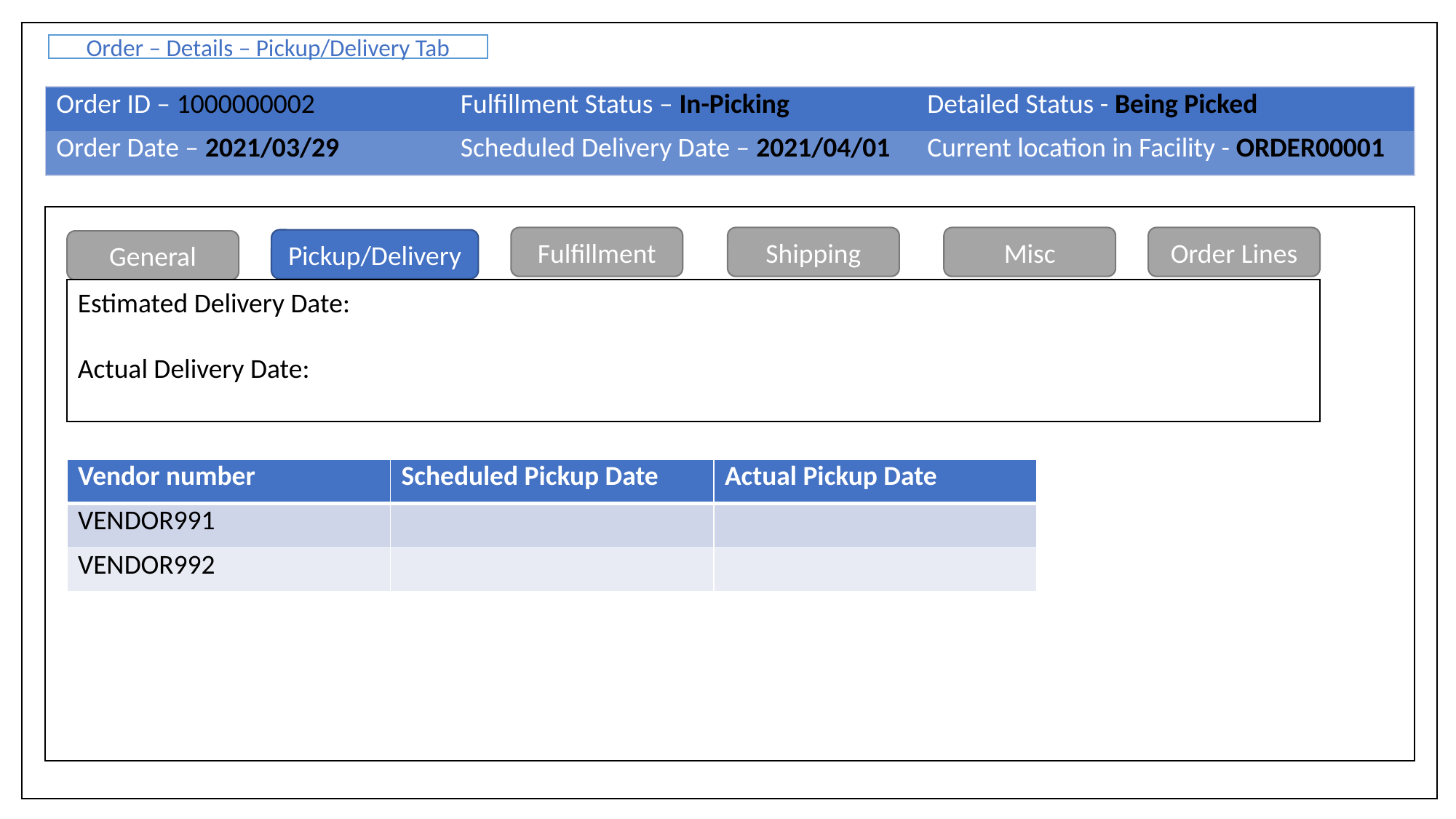

Order – Details – Pickup/Delivery Tab
| Order ID – 1000000002 | Fulfillment Status – In-Picking | Detailed Status - Being Picked |
| --- | --- | --- |
| Order Date – 2021/03/29 | Scheduled Delivery Date – 2021/04/01 | Current location in Facility - ORDER00001 |

Order Lines
Fulfillment
Shipping
Misc
Pickup/Delivery
General
Estimated Delivery Date:

Actual Delivery Date:

| Vendor number | Scheduled Pickup Date | Actual Pickup Date |
| --- | --- | --- |
| VENDOR991 |  |  |
| VENDOR992 |  |  |